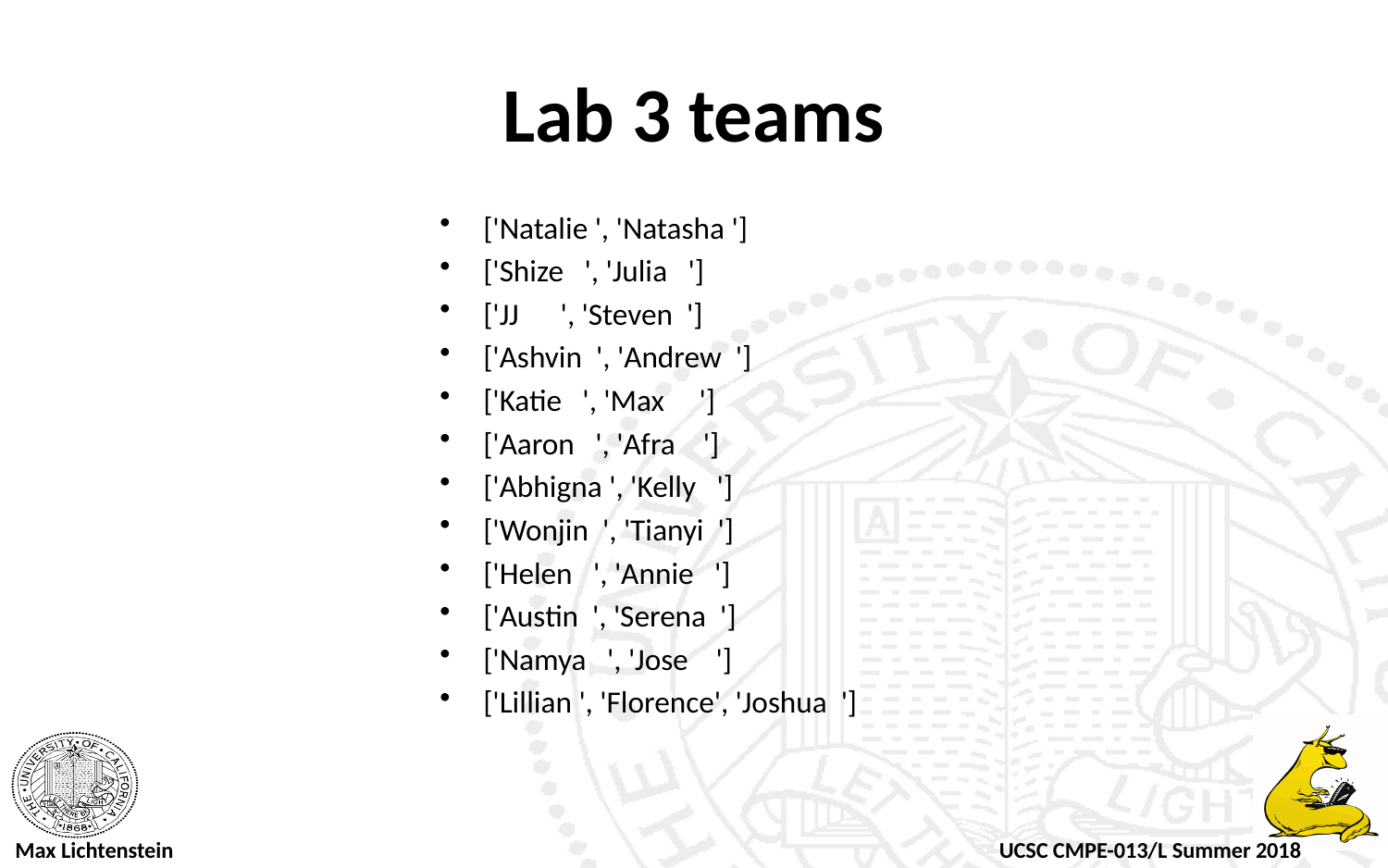

# Lab 3 teams
['Natalie ', 'Natasha ']
['Shize   ', 'Julia   ']
['JJ      ', 'Steven  ']
['Ashvin  ', 'Andrew  ']
['Katie   ', 'Max     ']
['Aaron   ', 'Afra    ']
['Abhigna ', 'Kelly   ']
['Wonjin  ', 'Tianyi  ']
['Helen   ', 'Annie   ']
['Austin  ', 'Serena  ']
['Namya   ', 'Jose    ']
['Lillian ', 'Florence', 'Joshua  ']